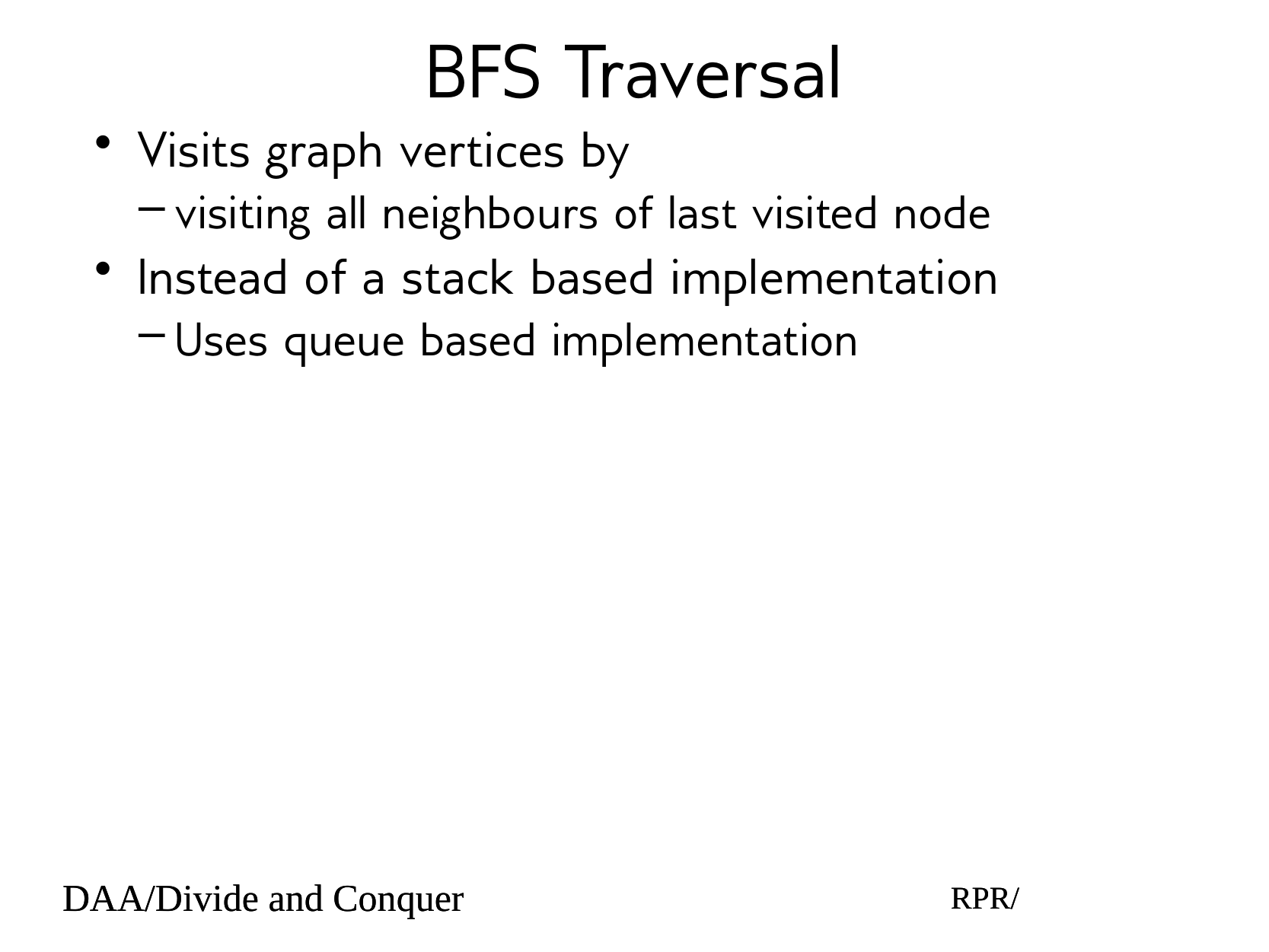

# BFS Traversal
Visits graph vertices by
visiting all neighbours of last visited node
Instead of a stack based implementation
Uses queue based implementation
DAA/Divide and Conquer
RPR/
7